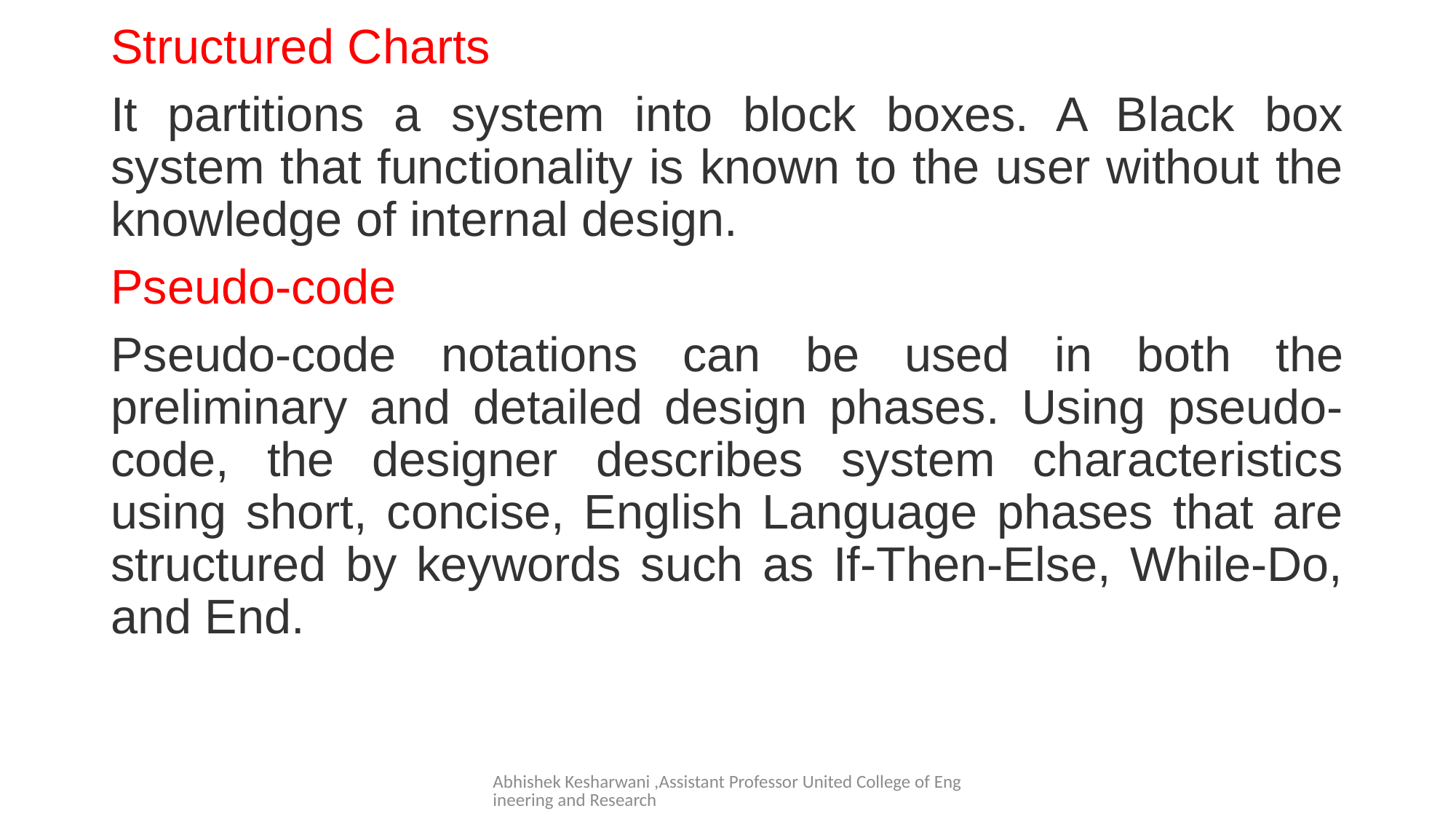

Structured Charts
It partitions a system into block boxes. A Black box system that functionality is known to the user without the knowledge of internal design.
Pseudo-code
Pseudo-code notations can be used in both the preliminary and detailed design phases. Using pseudo-code, the designer describes system characteristics using short, concise, English Language phases that are structured by keywords such as If-Then-Else, While-Do, and End.

#
Abhishek Kesharwani ,Assistant Professor United College of Engineering and Research